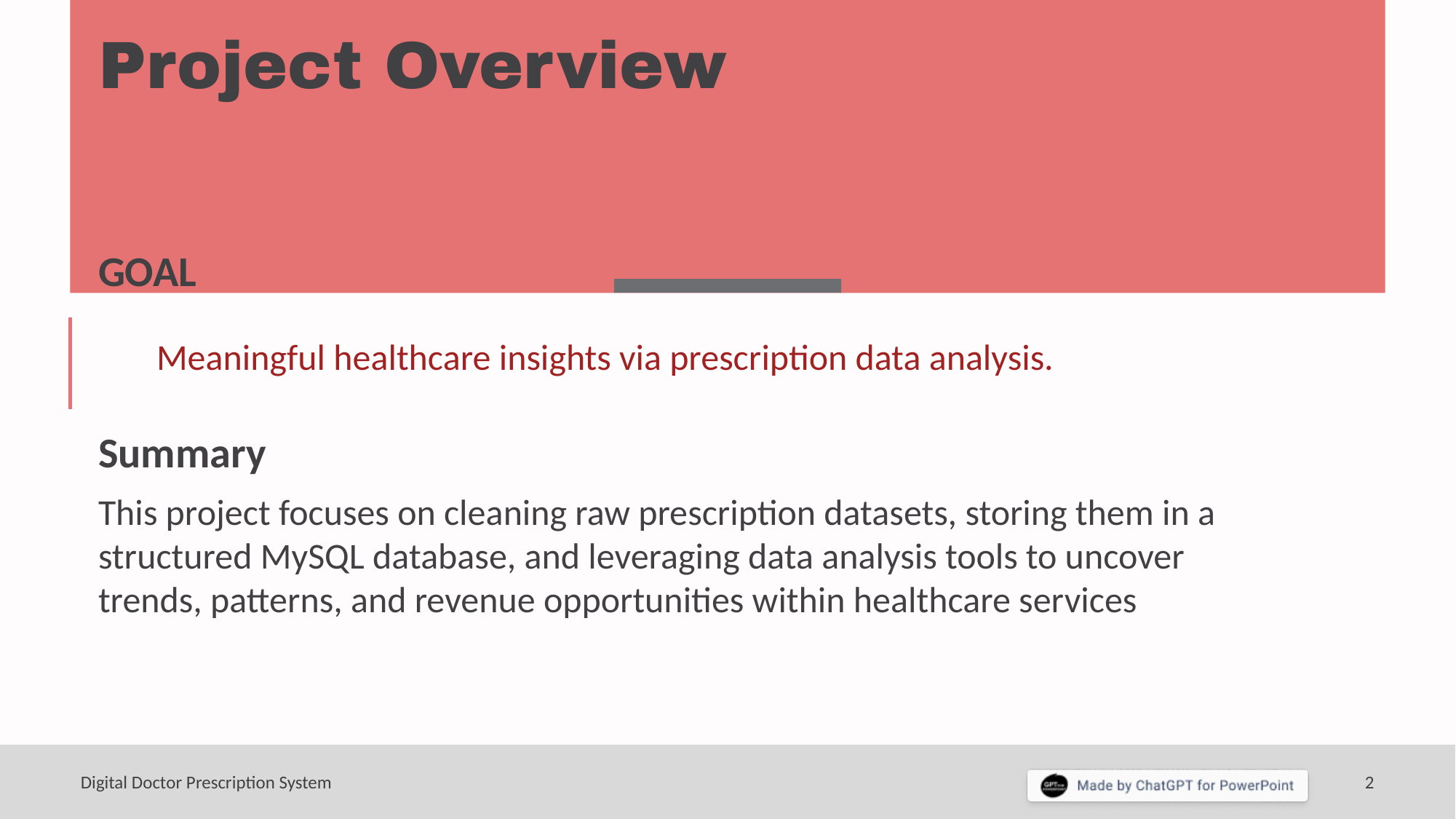

# Project Overview
GOAL
Meaningful healthcare insights via prescription data analysis.
Summary
This project focuses on cleaning raw prescription datasets, storing them in a structured MySQL database, and leveraging data analysis tools to uncover trends, patterns, and revenue opportunities within healthcare services
Digital Doctor Prescription System
2